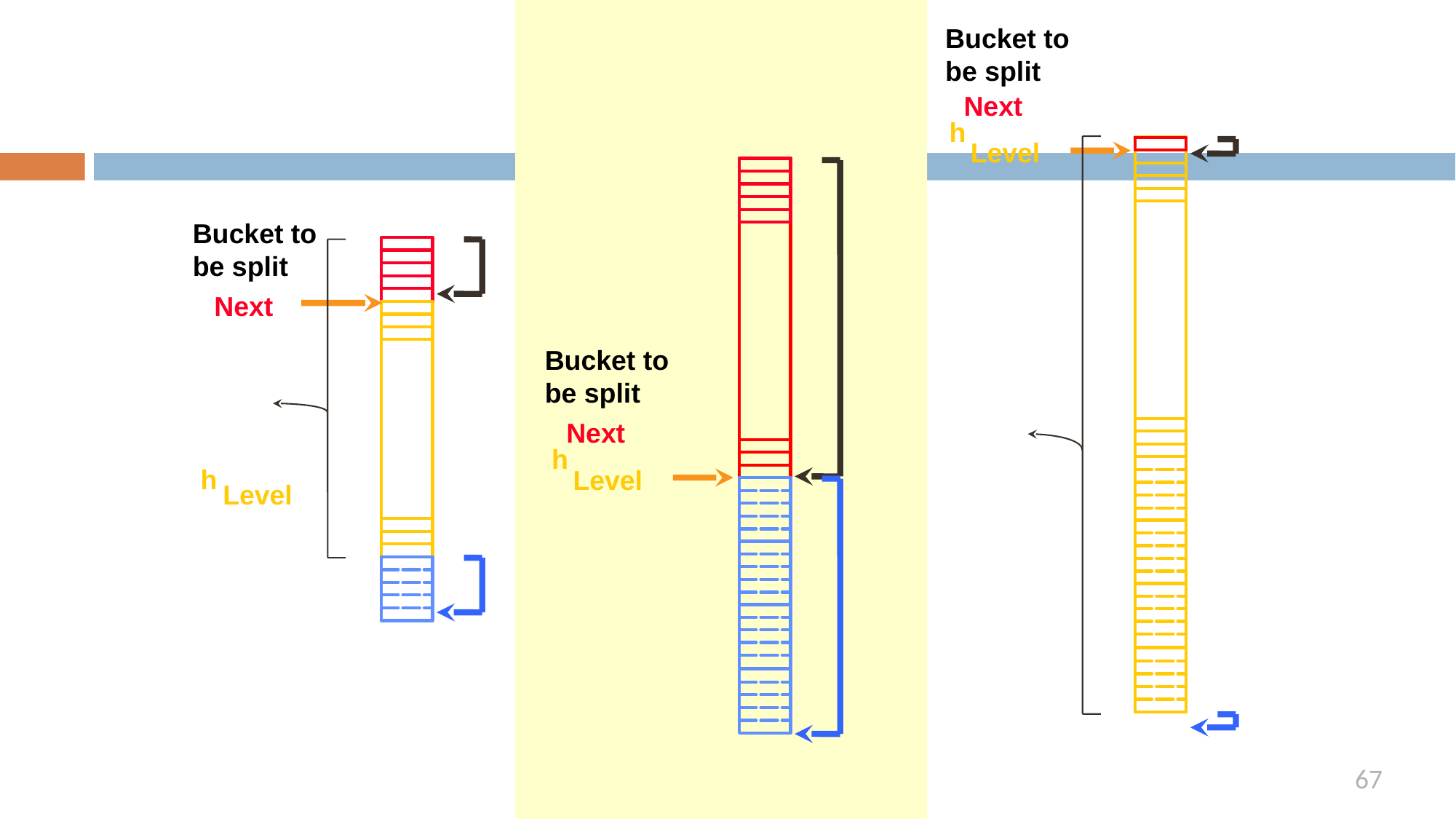

Bucket to be split
Next
h
Level

Bucket to be split

Next

Bucket to be split

Next

h

h
Level

Level

January 3, 2023
67